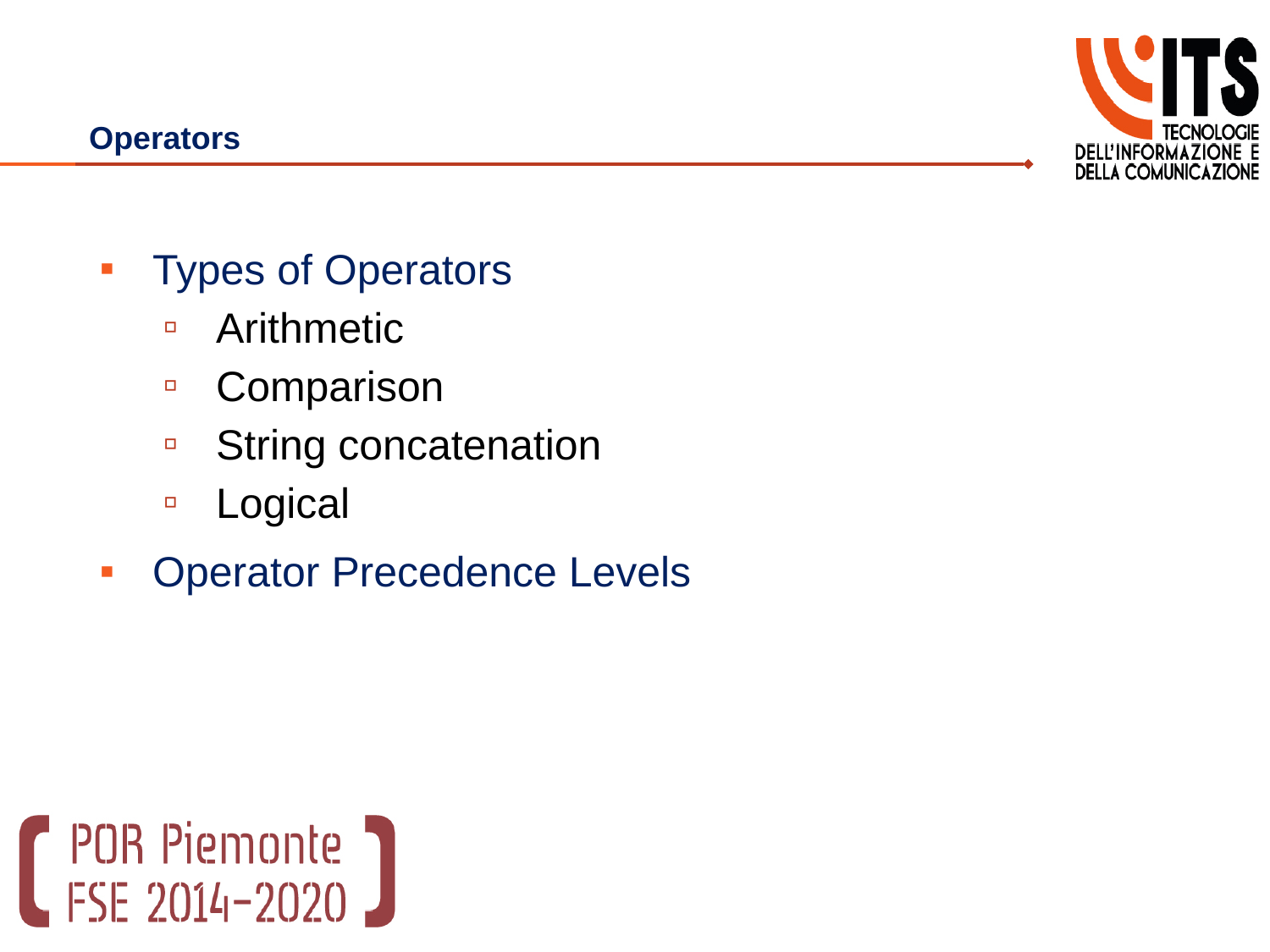

# Operators
Types of Operators
Arithmetic
Comparison
String concatenation
Logical
Operator Precedence Levels